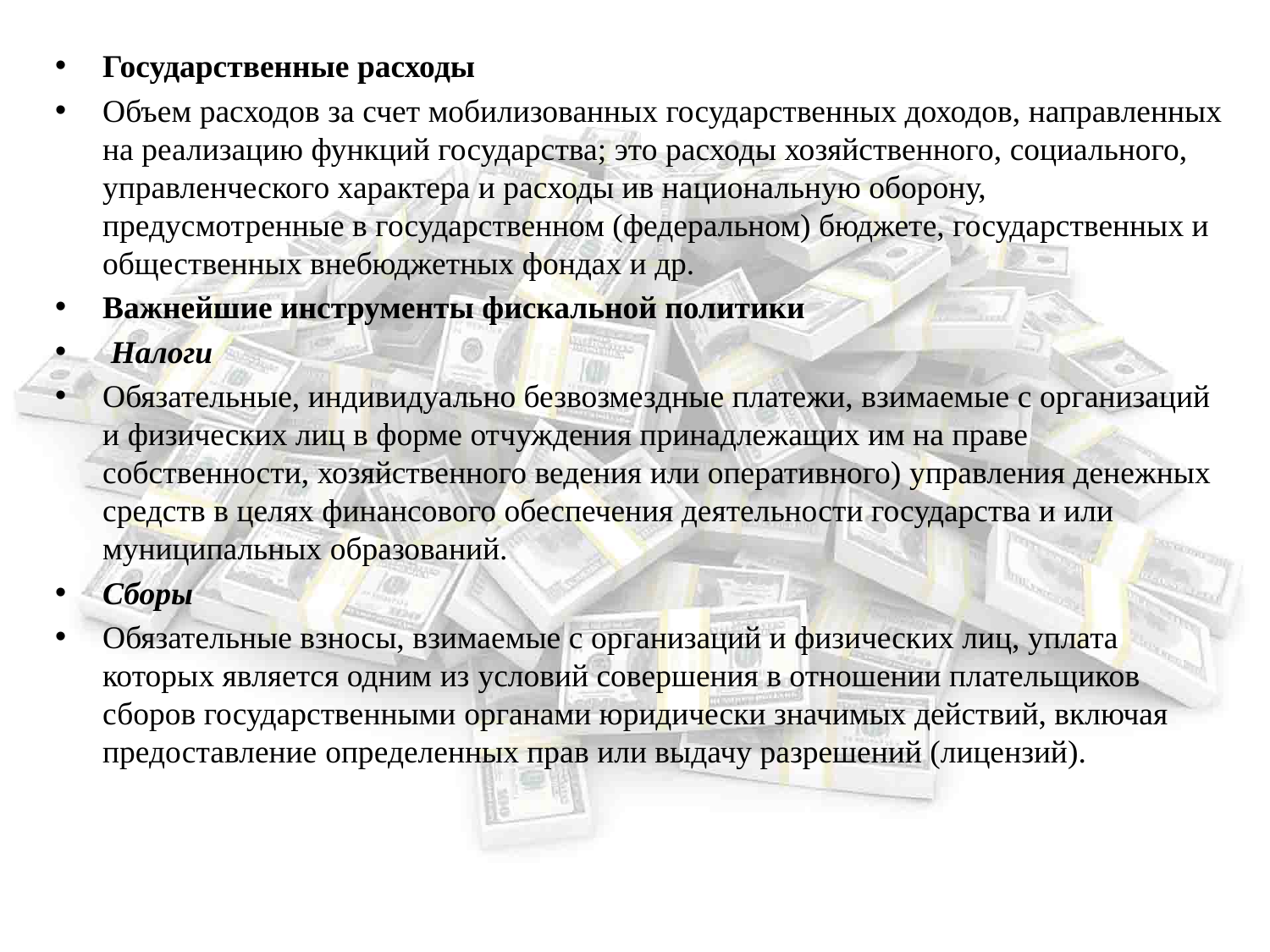

Государственные расходы
Объем расходов за счет мобилизованных государственных доходов, направленных на реализацию функций государства; это расходы хозяйственного, социального, управленческого характера и расходы ив национальную оборону, предусмотренные в государственном (федеральном) бюджете, государственных и общественных внебюджетных фондах и др.
Важнейшие инструменты фискальной политики
 Налоги
Обязательные, индивидуально безвозмездные платежи, взимаемые с организаций и физических лиц в форме отчуждения принадлежащих им на праве собственности, хозяйственного ведения или оперативного) управления денежных средств в целях финансового обеспечения деятельности государства и или муниципальных образований.
Сборы
Обязательные взносы, взимаемые с организаций и физических лиц, уплата которых является одним из условий совершения в отношении плательщиков сборов государственными органами юридически значимых действий, включая предоставление определенных прав или выдачу разрешений (лицензий).